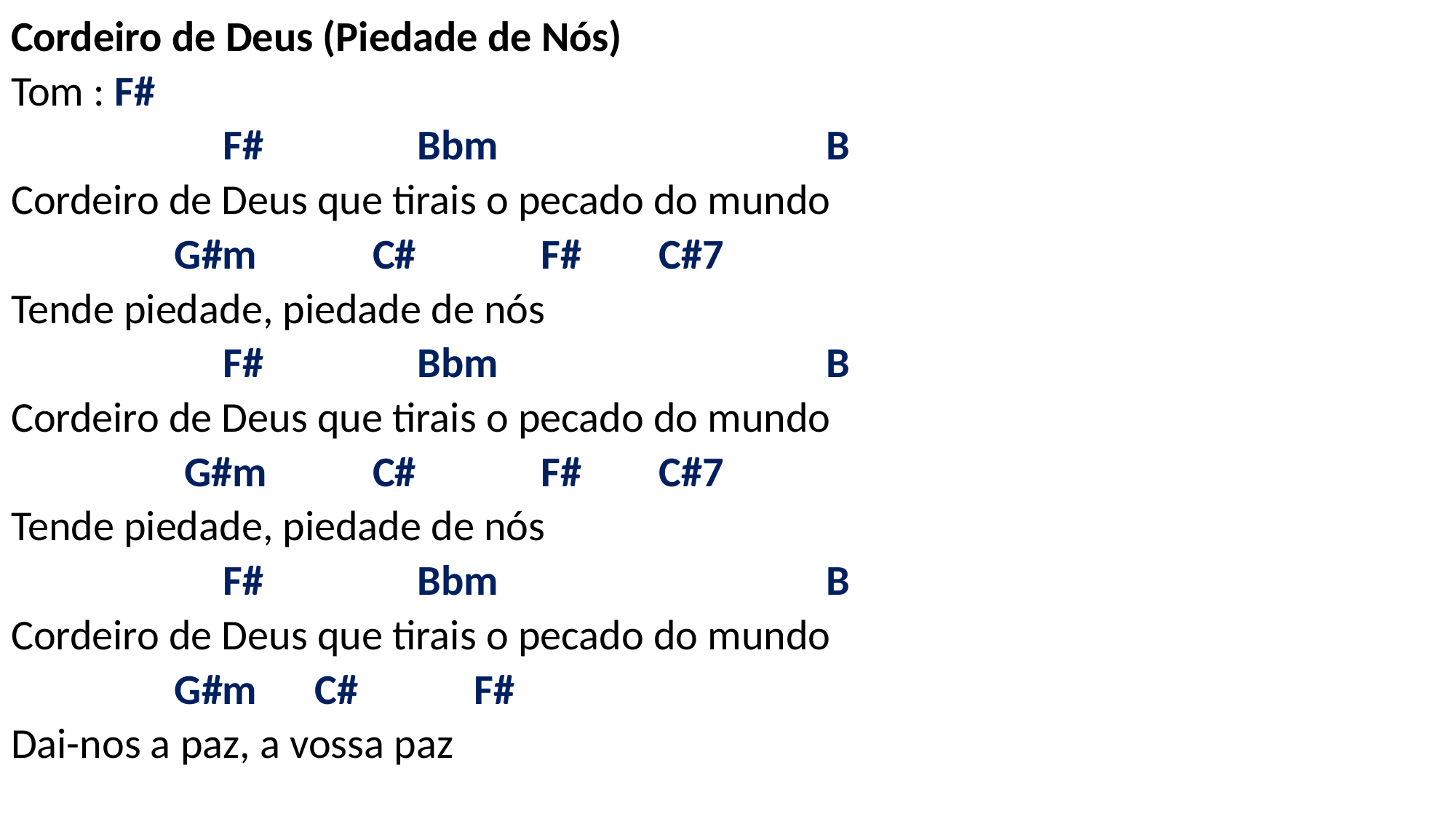

# Cordeiro de Deus (Piedade de Nós) Tom : F# F#                Bbm                                  B Cordeiro de Deus que tirais o pecado do mundo G#m            C#             F#        C#7 Tende piedade, piedade de nós F#                Bbm                                  B Cordeiro de Deus que tirais o pecado do mundo G#m           C#             F#        C#7 Tende piedade, piedade de nós F#                Bbm                                  B Cordeiro de Deus que tirais o pecado do mundo G#m      C#            F# Dai-nos a paz, a vossa paz